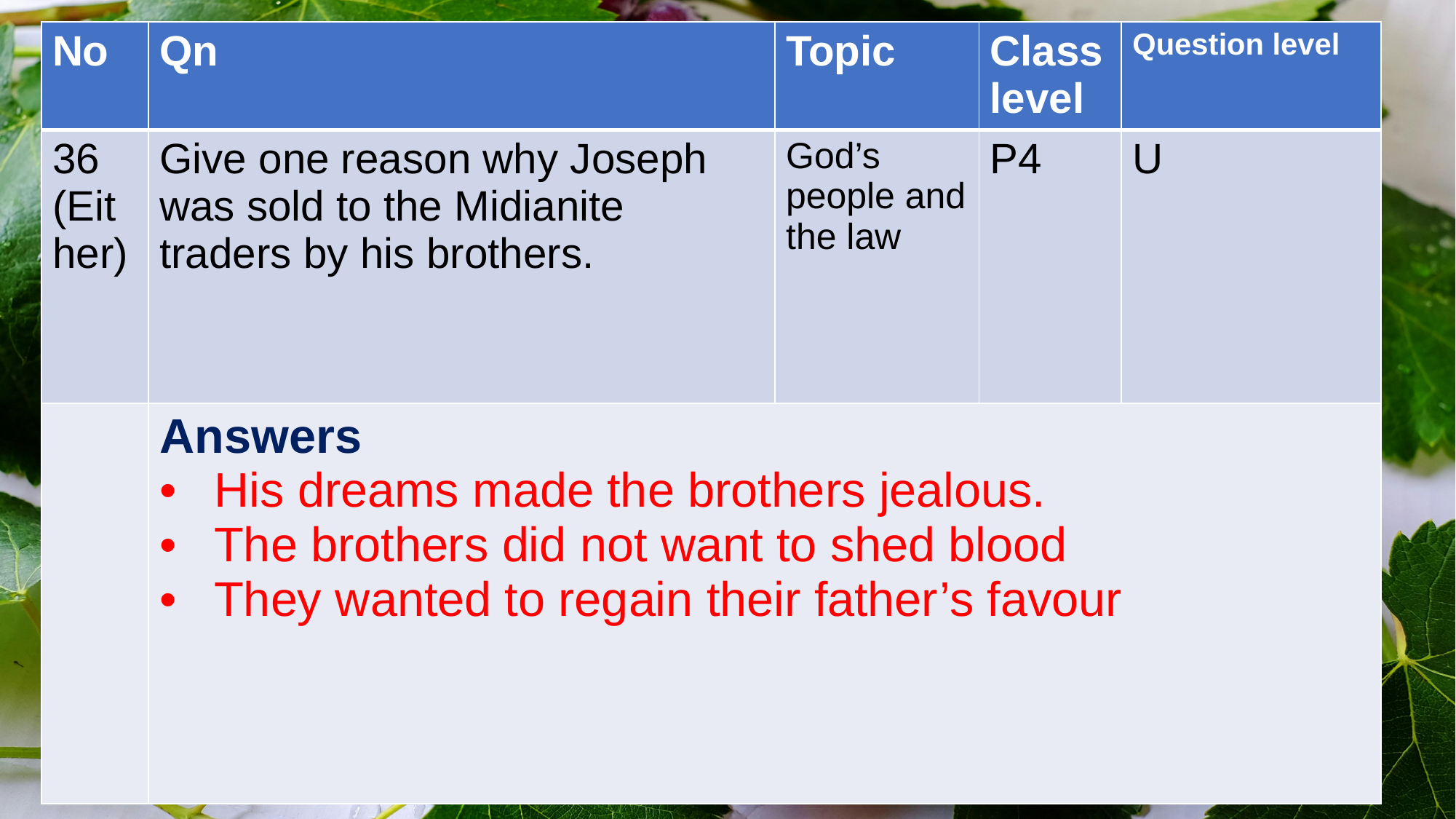

| No | Qn | Topic | Class level | Question level |
| --- | --- | --- | --- | --- |
| 36 (Either) | Give one reason why Joseph was sold to the Midianite traders by his brothers. | God’s people and the law | P4 | U |
|  | Answers His dreams made the brothers jealous. The brothers did not want to shed blood They wanted to regain their father’s favour |  |  |  |
SST WORKSHOP - KABOJJA JUNIOR SCHOOL